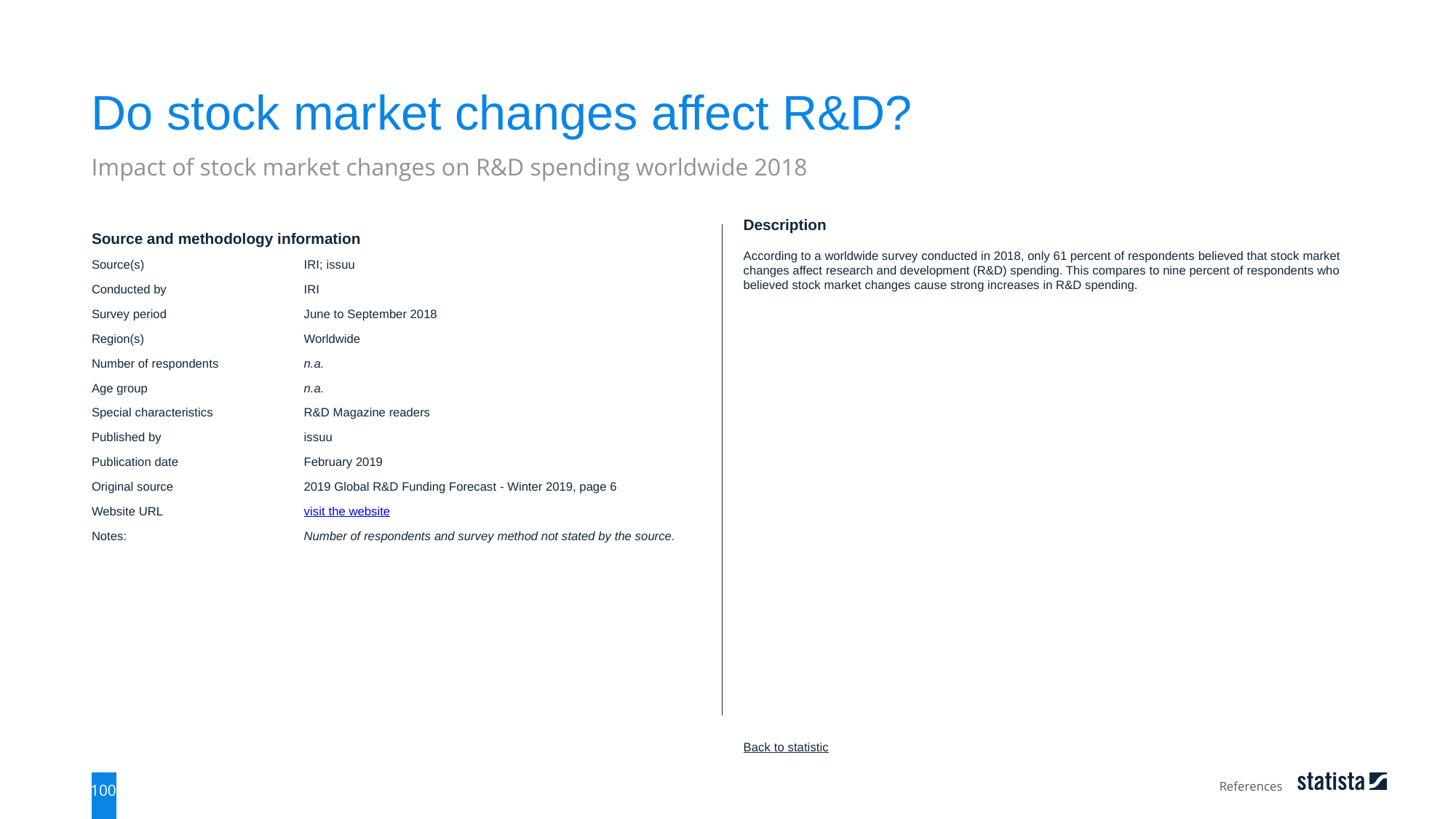

Do stock market changes affect R&D?
Impact of stock market changes on R&D spending worldwide 2018
| Source and methodology information |  |
| --- | --- |
| Source(s) | IRI; issuu |
| Conducted by | IRI |
| Survey period | June to September 2018 |
| Region(s) | Worldwide |
| Number of respondents | n.a. |
| Age group | n.a. |
| Special characteristics | R&D Magazine readers |
| Published by | issuu |
| Publication date | February 2019 |
| Original source | 2019 Global R&D Funding Forecast - Winter 2019, page 6 |
| Website URL | visit the website |
| Notes: | Number of respondents and survey method not stated by the source. |

Description

According to a worldwide survey conducted in 2018, only 61 percent of respondents believed that stock market changes affect research and development (R&D) spending. This compares to nine percent of respondents who believed stock market changes cause strong increases in R&D spending.
Back to statistic
References

100